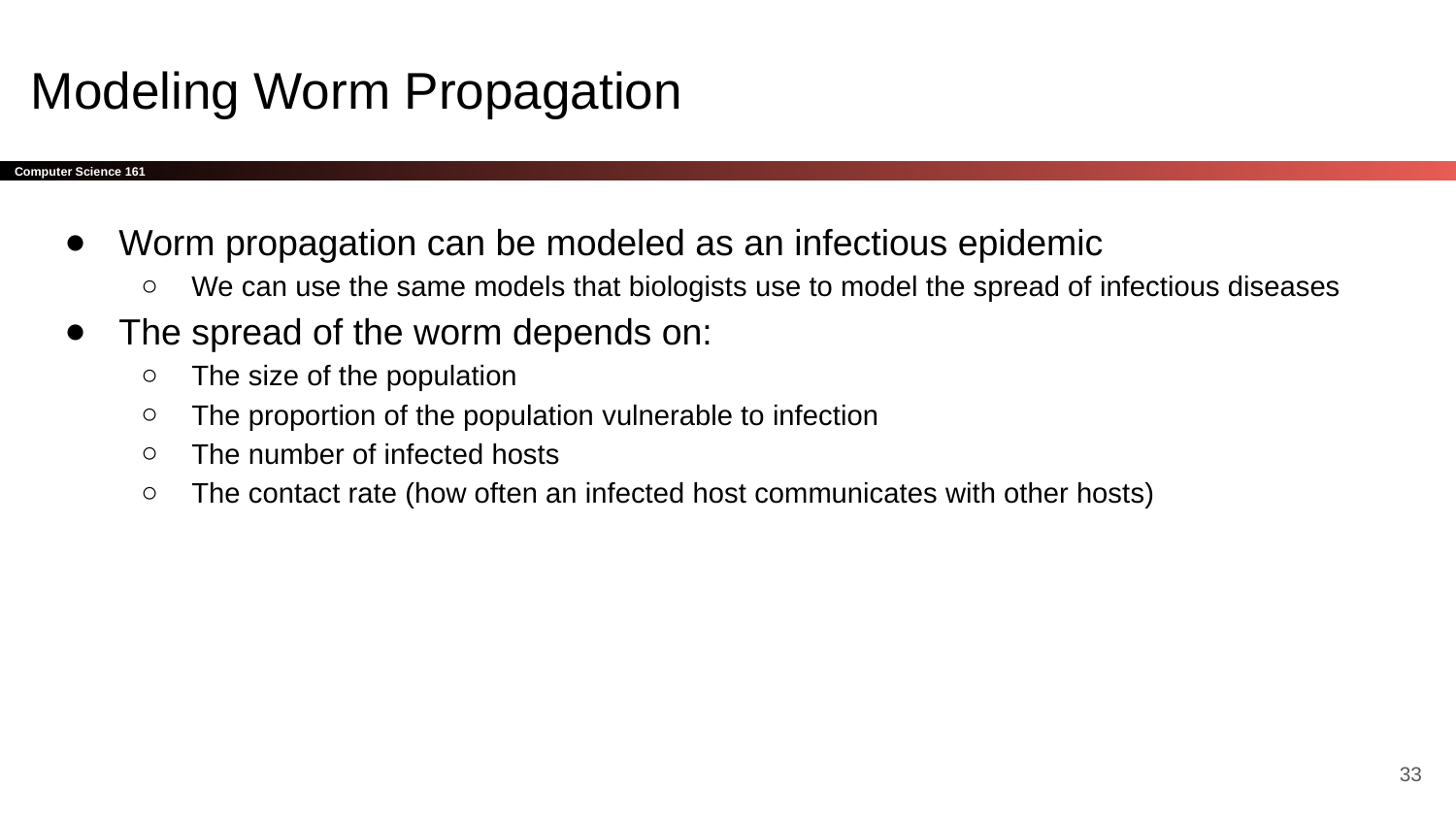

# Modeling Worm Propagation
Worm propagation can be modeled as an infectious epidemic
We can use the same models that biologists use to model the spread of infectious diseases
The spread of the worm depends on:
The size of the population
The proportion of the population vulnerable to infection
The number of infected hosts
The contact rate (how often an infected host communicates with other hosts)
33